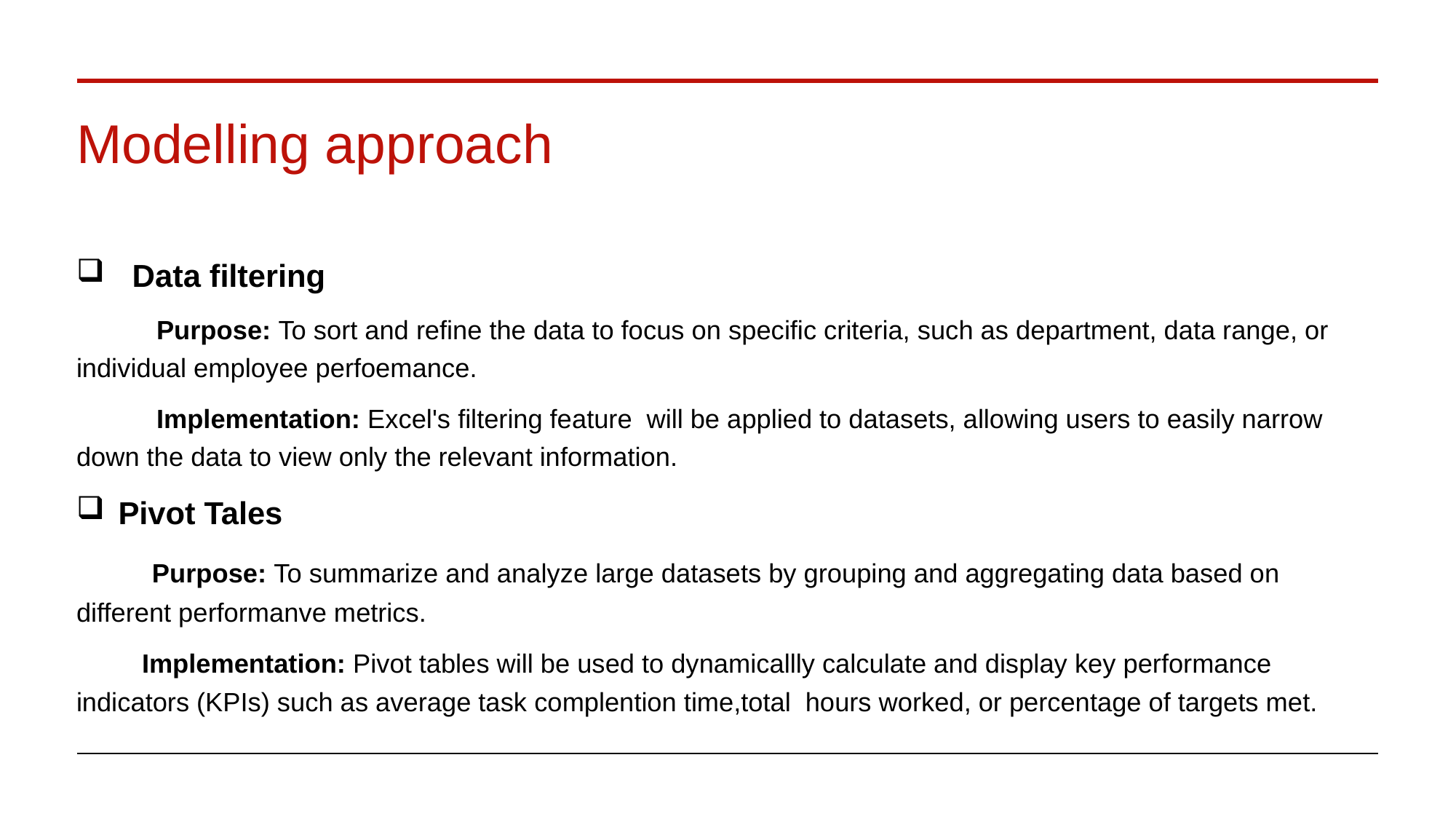

# Modelling approach
Data filtering
           Purpose: To sort and refine the data to focus on specific criteria, such as department, data range, or individual employee perfoemance.
           Implementation: Excel's filtering feature  will be applied to datasets, allowing users to easily narrow down the data to view only the relevant information.
Pivot Tales
         Purpose: To summarize and analyze large datasets by grouping and aggregating data based on different performanve metrics.
         Implementation: Pivot tables will be used to dynamicallly calculate and display key performance indicators (KPIs) such as average task complention time,total  hours worked, or percentage of targets met.